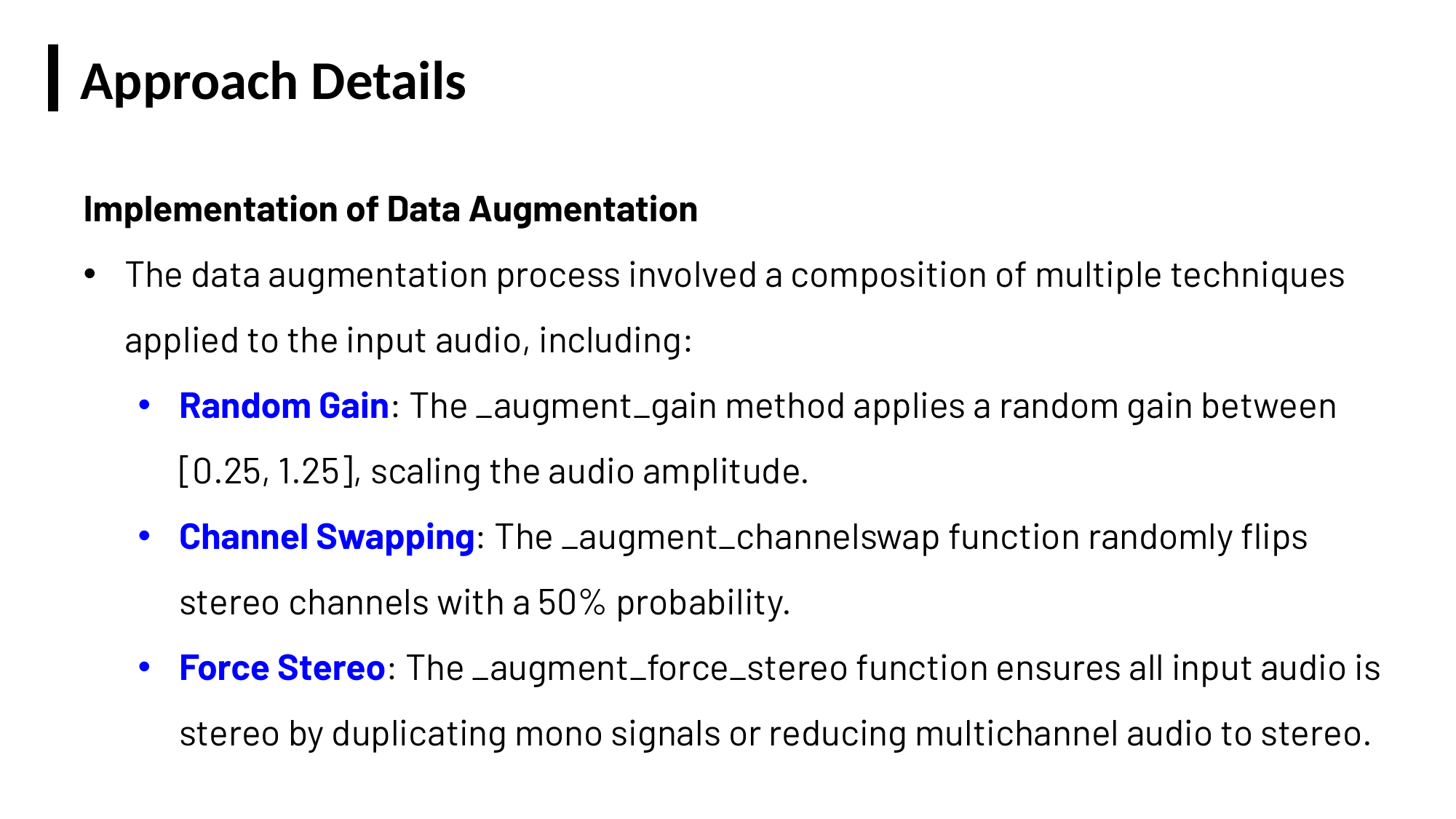

Approach Details

Implementation of Data Augmentation
The data augmentation process involved a composition of multiple techniques applied to the input audio, including:
Random Gain: The _augment_gain method applies a random gain between [0.25, 1.25], scaling the audio amplitude.
Channel Swapping: The _augment_channelswap function randomly flips stereo channels with a 50% probability.
Force Stereo: The _augment_force_stereo function ensures all input audio is stereo by duplicating mono signals or reducing multichannel audio to stereo.